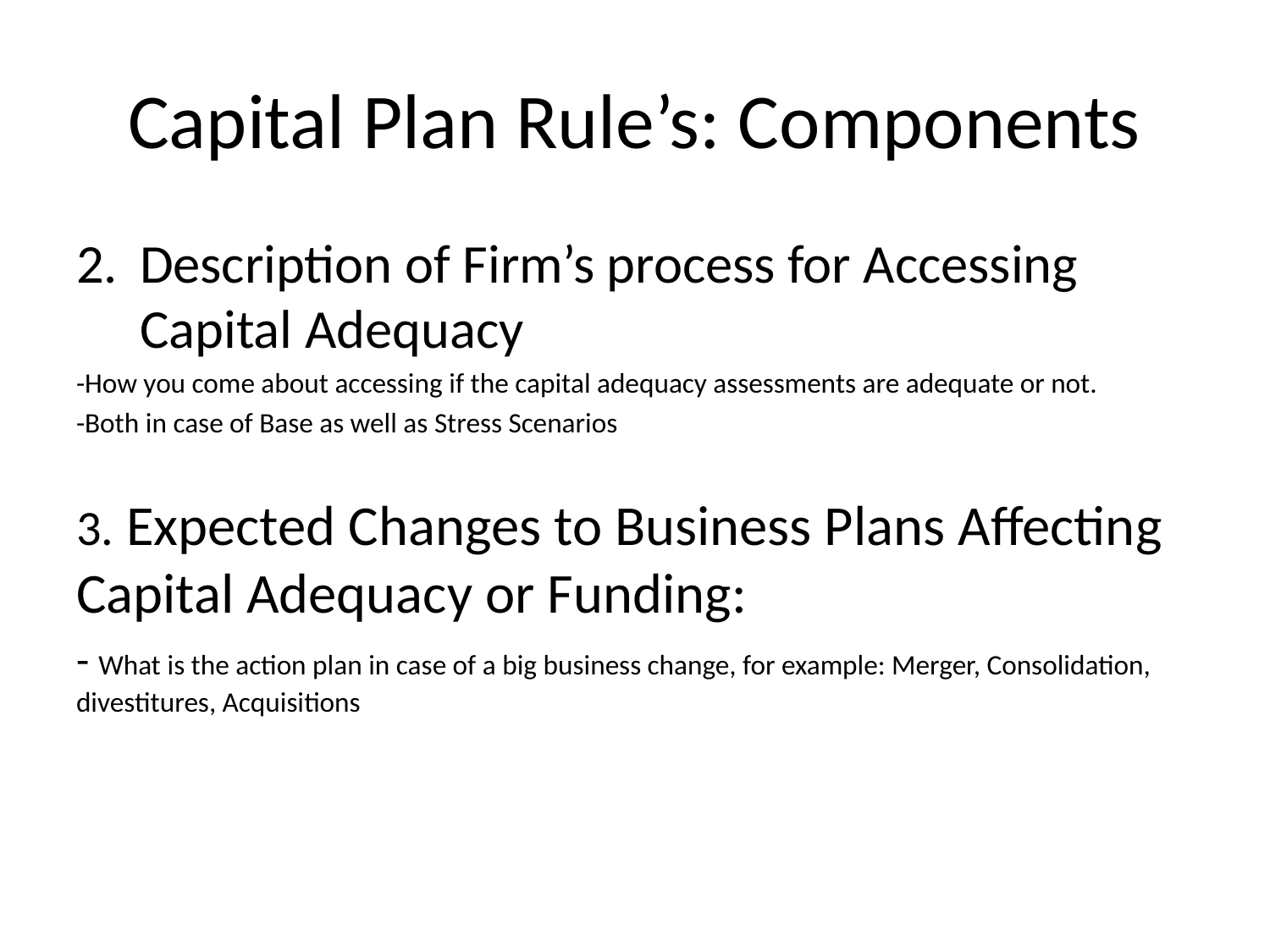

# Capital Plan Rule’s: Components
Description of Firm’s process for Accessing Capital Adequacy
-How you come about accessing if the capital adequacy assessments are adequate or not.
-Both in case of Base as well as Stress Scenarios

3.  Expected Changes to Business Plans Affecting Capital Adequacy or Funding:
- What is the action plan in case of a big business change, for example: Merger, Consolidation, divestitures, Acquisitions